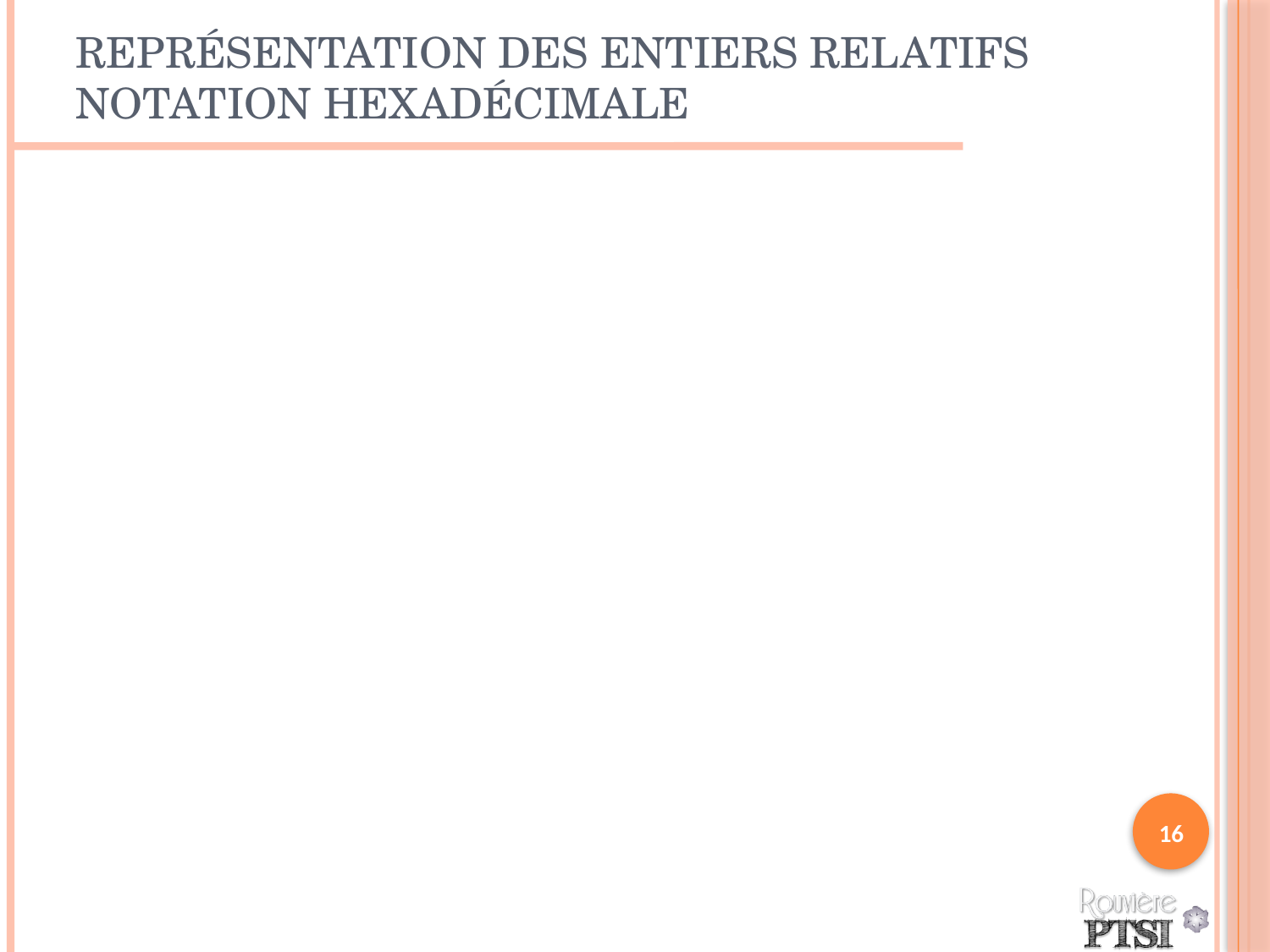

# Représentation des entiers relatifs Notation Hexadécimale

16